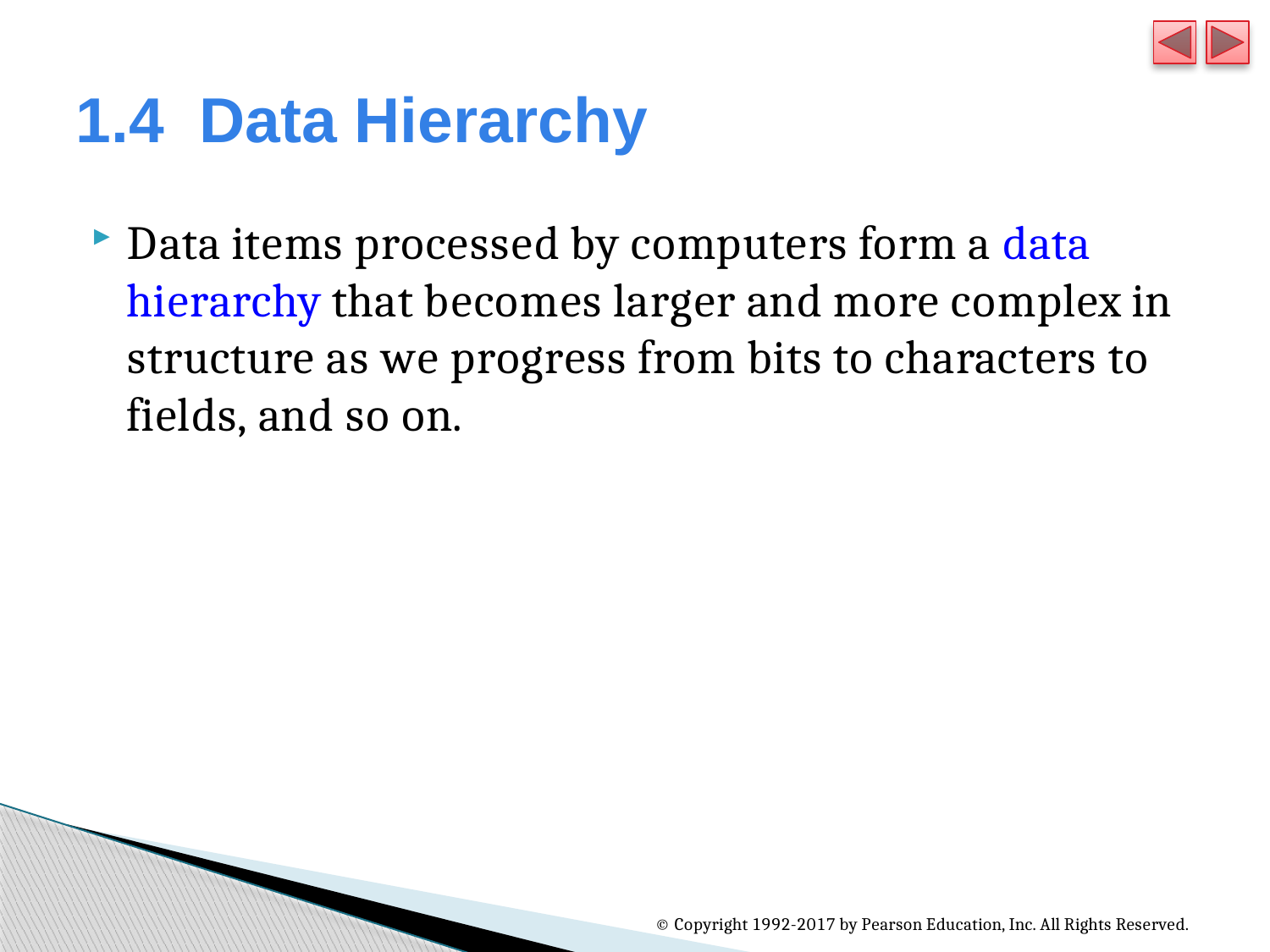

# 1.4  Data Hierarchy
Data items processed by computers form a data hierarchy that becomes larger and more complex in structure as we progress from bits to characters to fields, and so on.
© Copyright 1992-2017 by Pearson Education, Inc. All Rights Reserved.